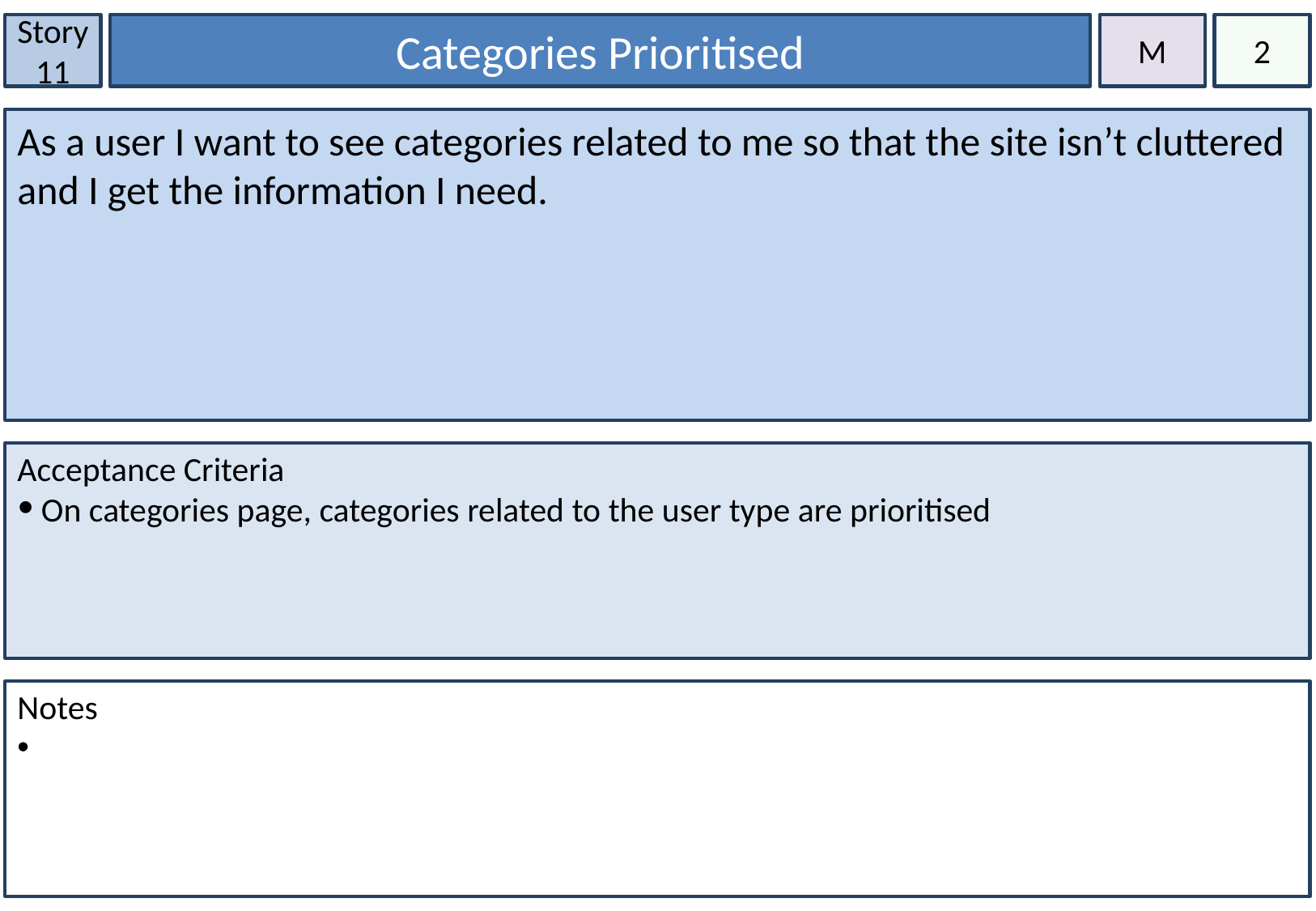

Story 11
Categories Prioritised
M
2
As a user I want to see categories related to me so that the site isn’t cluttered and I get the information I need.
Acceptance Criteria
On categories page, categories related to the user type are prioritised

Notes